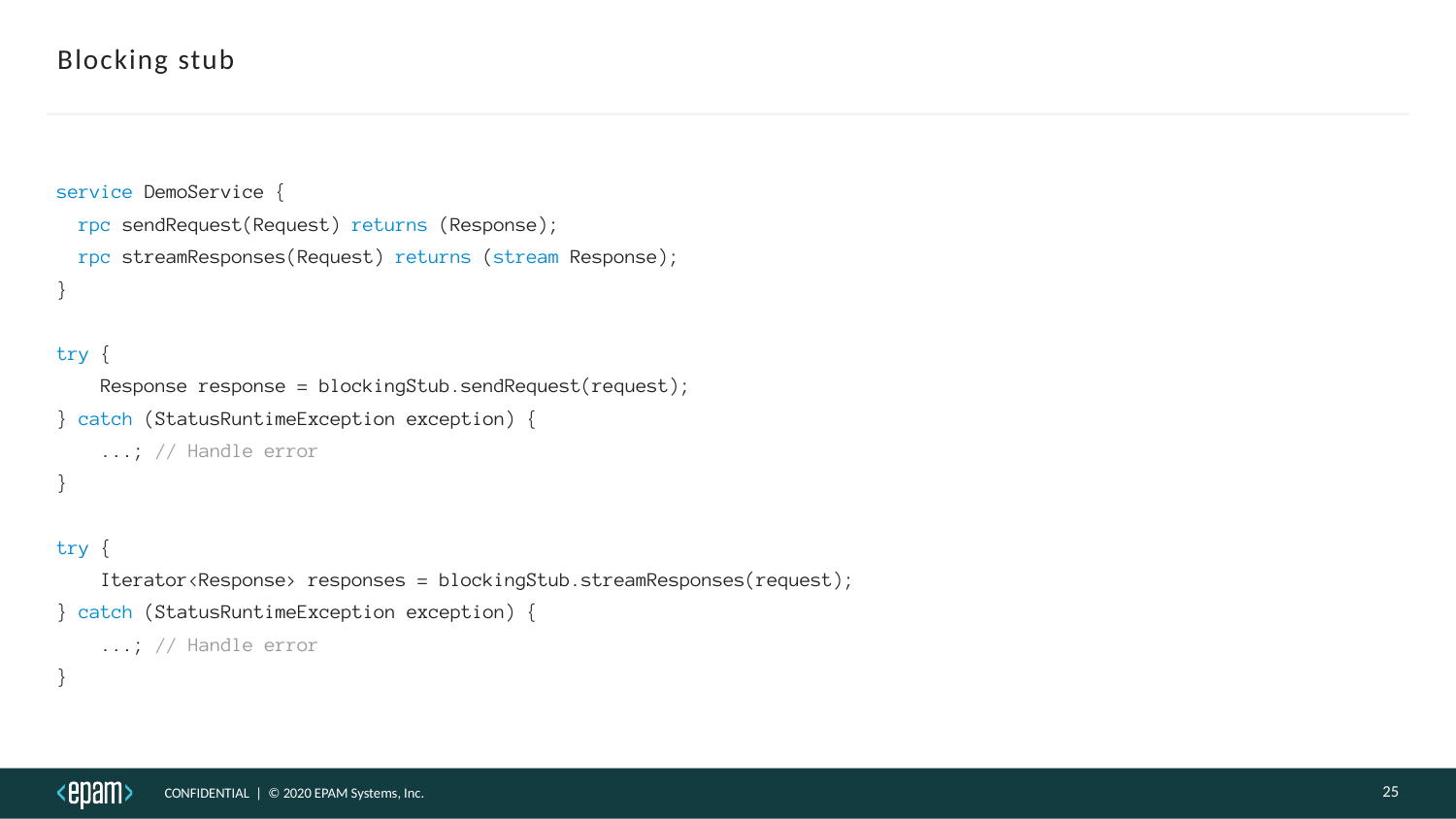

# Blocking stub
service DemoService {
  rpc sendRequest(Request) returns (Response);
  rpc streamResponses(Request) returns (stream Response);
}
try {
    Response response = blockingStub.sendRequest(request);
} catch (StatusRuntimeException exception) {
    ...; // Handle error
}
try {
    Iterator<Response> responses = blockingStub.streamResponses(request);
} catch (StatusRuntimeException exception) {
    ...; // Handle error
}
25